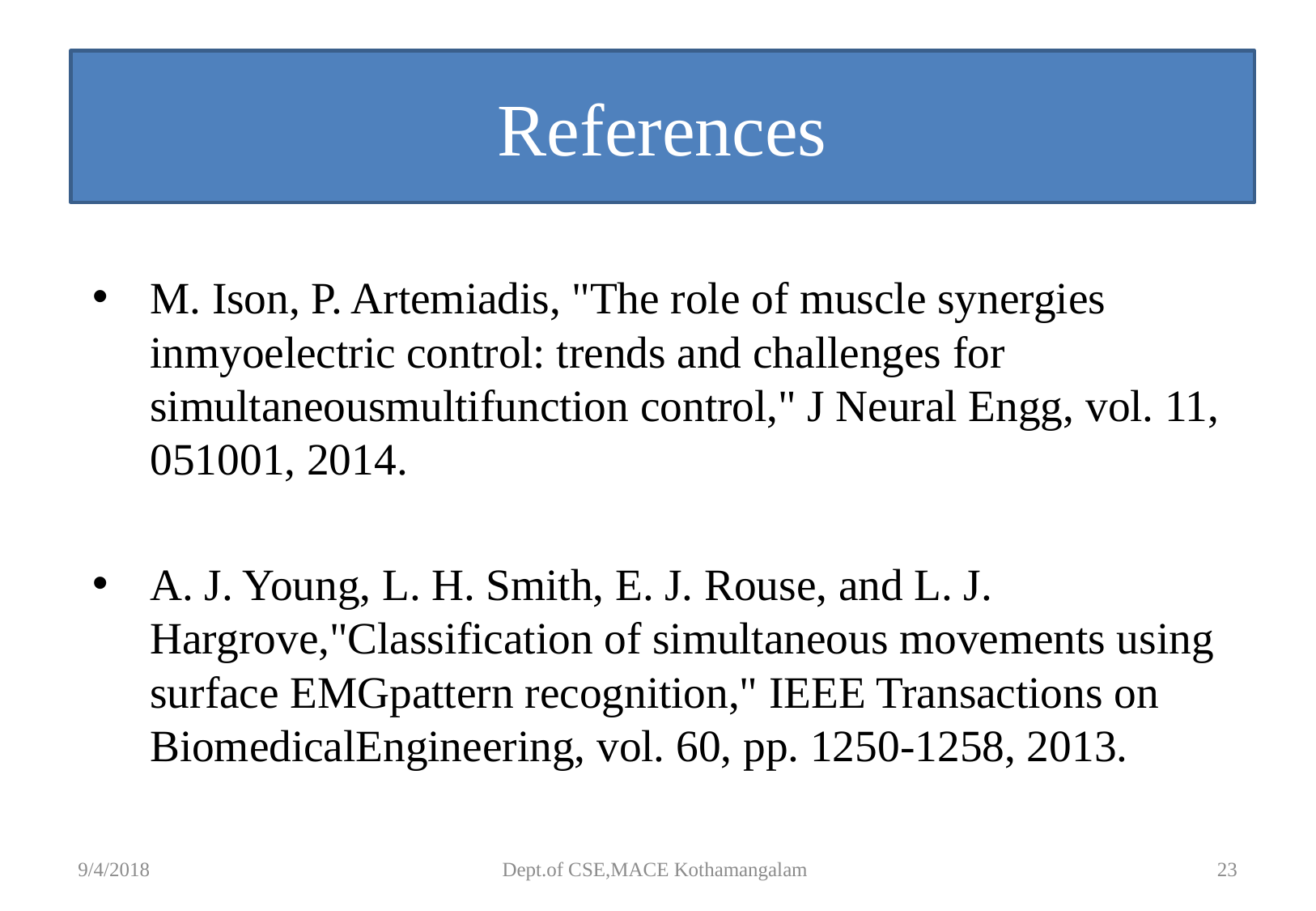

# References
M. Ison, P. Artemiadis, "The role of muscle synergies inmyoelectric control: trends and challenges for simultaneousmultifunction control," J Neural Engg, vol. 11, 051001, 2014.

A. J. Young, L. H. Smith, E. J. Rouse, and L. J. Hargrove,"Classification of simultaneous movements using surface EMGpattern recognition," IEEE Transactions on BiomedicalEngineering, vol. 60, pp. 1250-1258, 2013.
9/4/2018
Dept.of CSE,MACE Kothamangalam
23